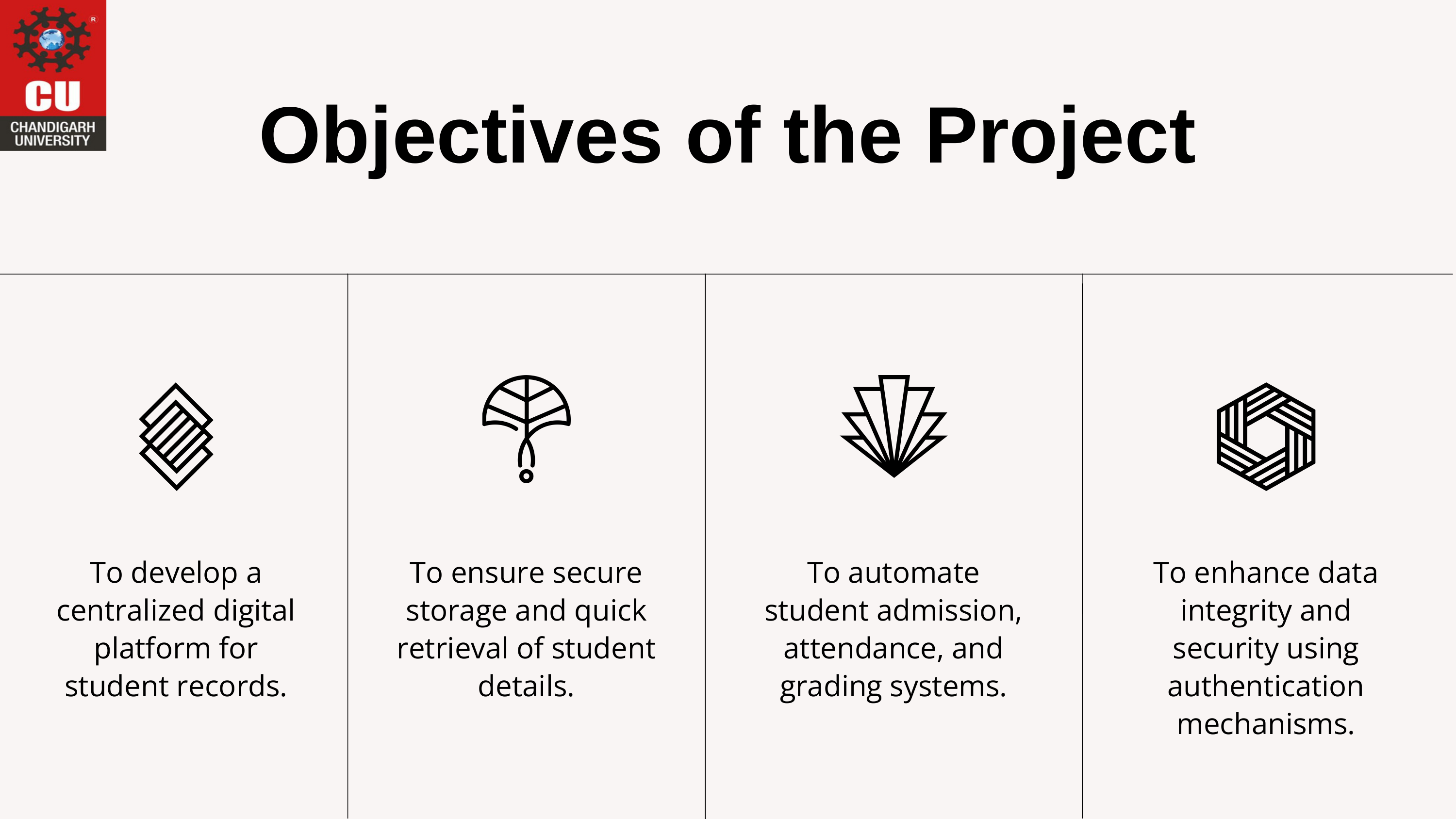

Objectives of the Project

To ensure secure storage and quick retrieval of student details.

To automate student admission, attendance, and grading systems.

To develop a centralized digital platform for student records.

To enhance data integrity and security using authentication mechanisms.